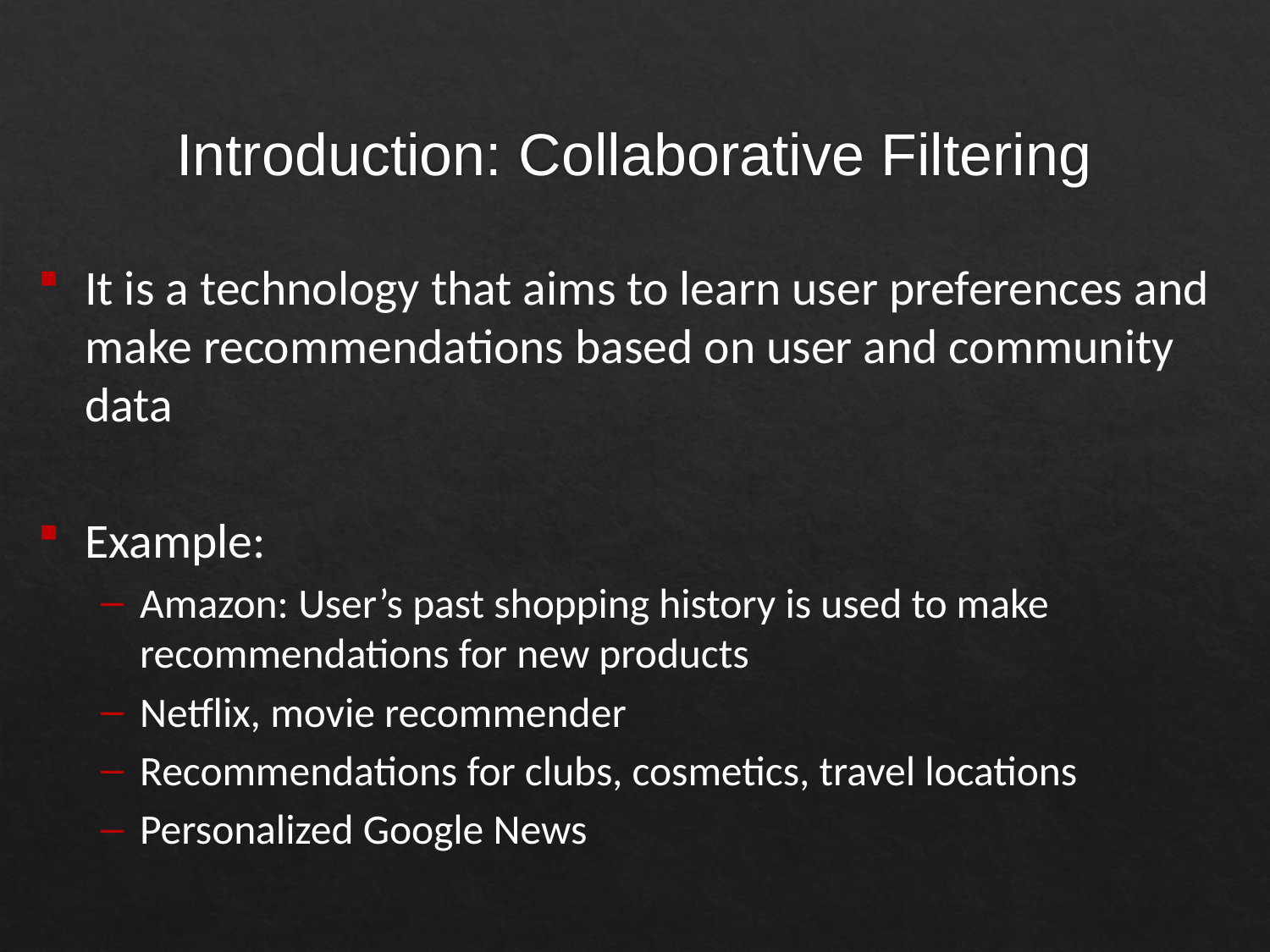

# Introduction: Collaborative Filtering
It is a technology that aims to learn user preferences and make recommendations based on user and community data

Example:
Amazon: User’s past shopping history is used to make recommendations for new products
Netflix, movie recommender
Recommendations for clubs, cosmetics, travel locations
Personalized Google News